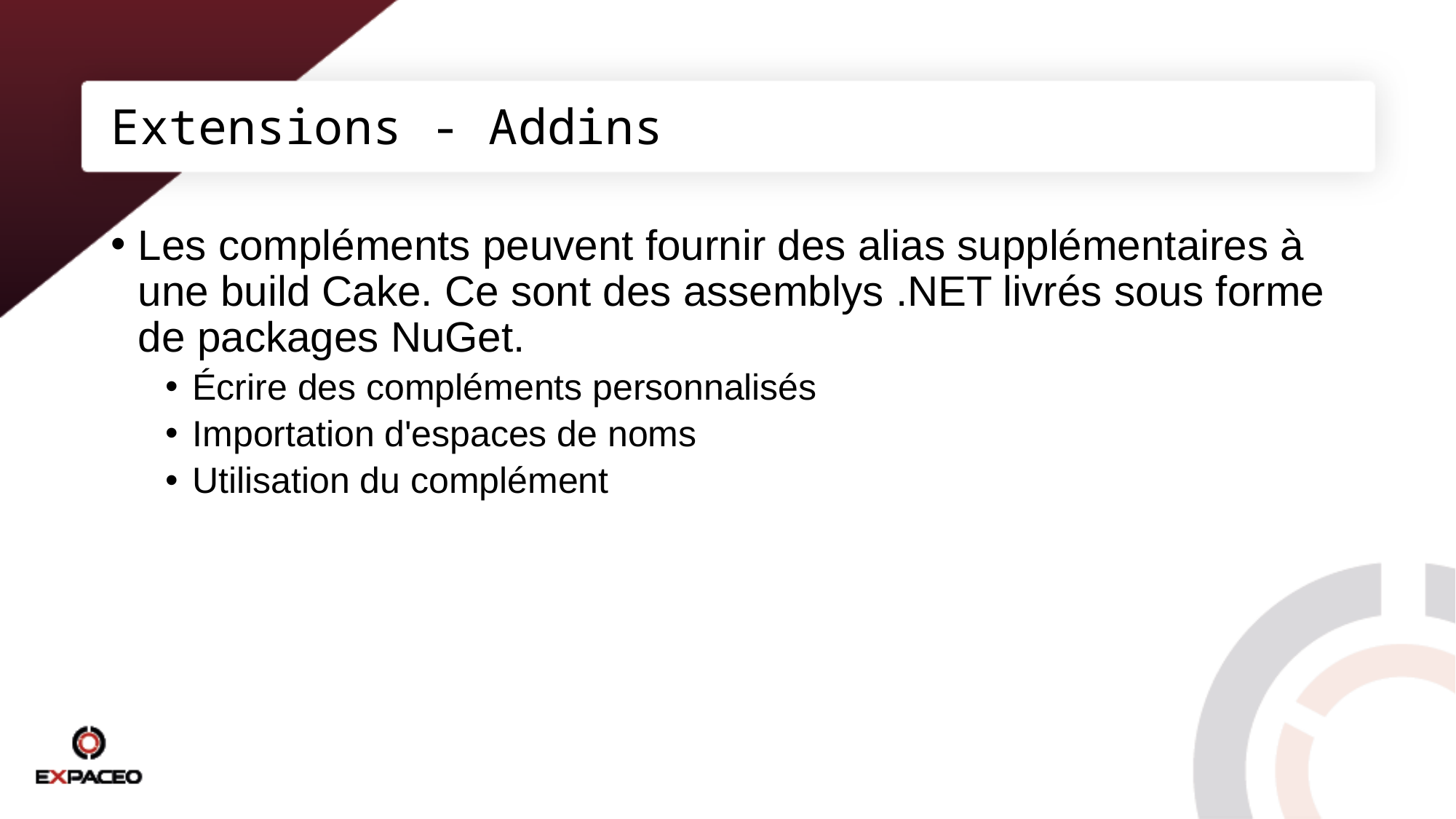

# Extensions - Addins
Les compléments peuvent fournir des alias supplémentaires à une build Cake. Ce sont des assemblys .NET livrés sous forme de packages NuGet.
Écrire des compléments personnalisés
Importation d'espaces de noms
Utilisation du complément